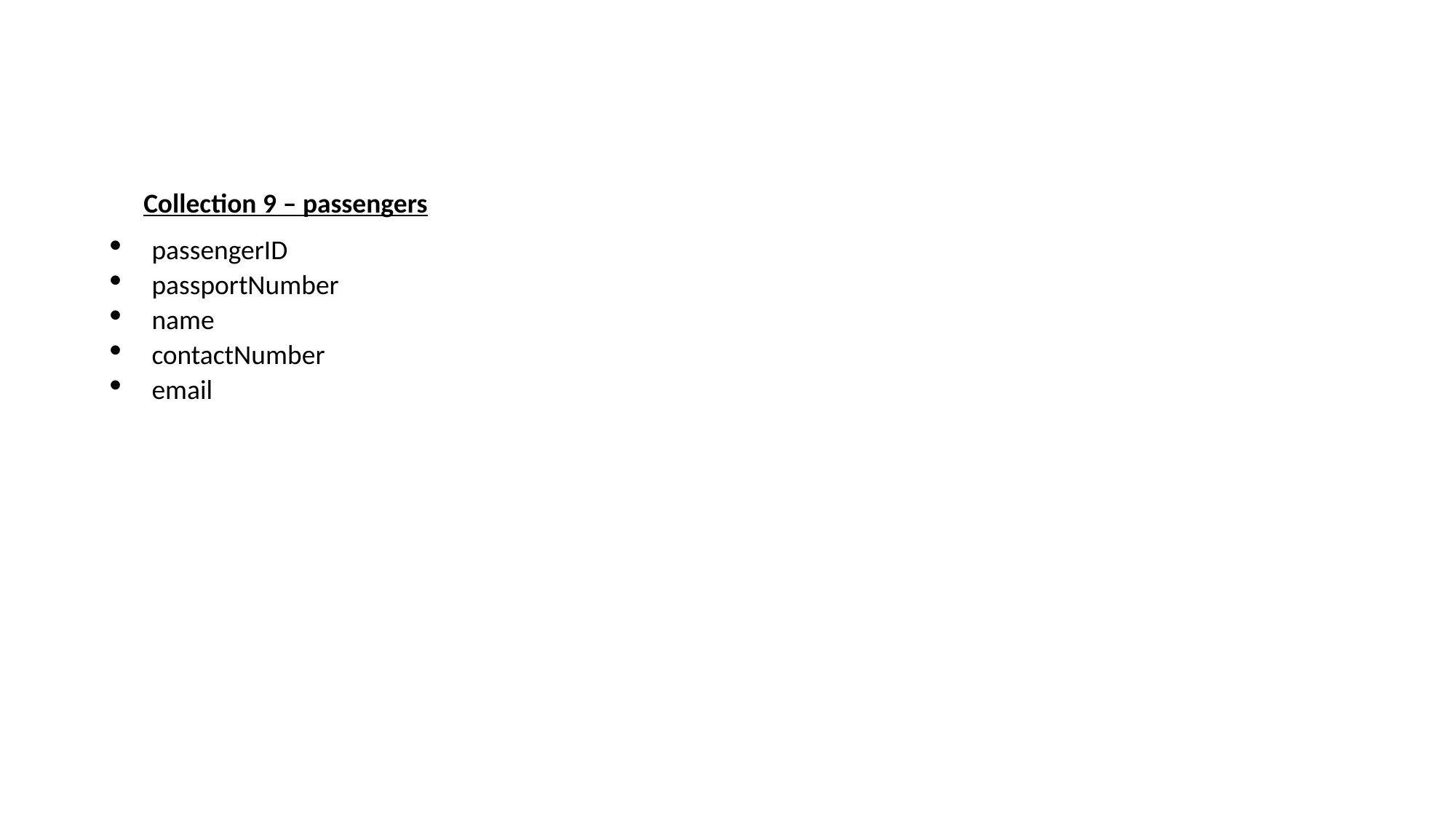

Collection 9 – passengers
passengerID
passportNumber
name
contactNumber
email